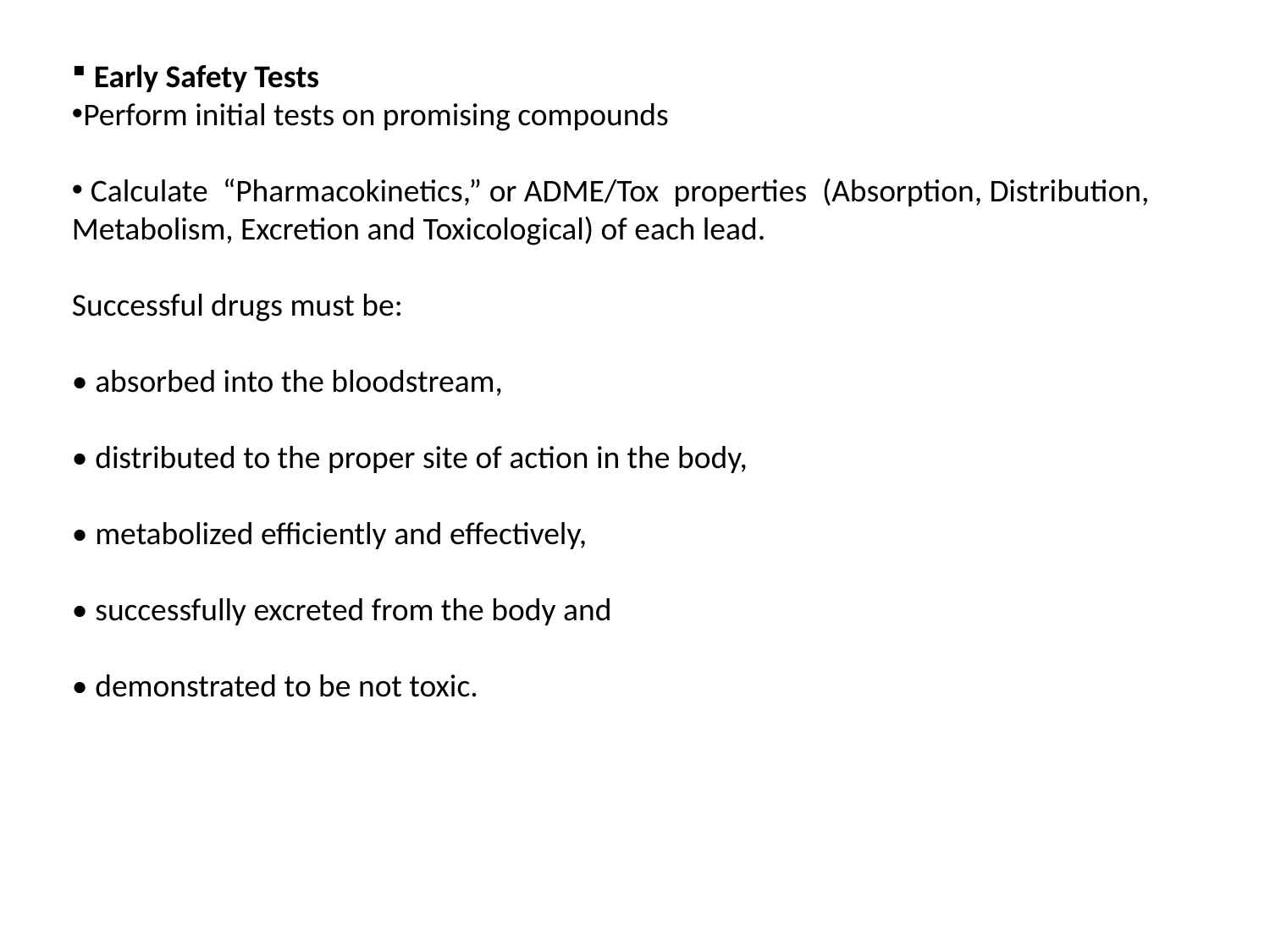

Early Safety Tests
Perform initial tests on promising compounds

 Calculate  “Pharmacokinetics,” or ADME/Tox  properties  (Absorption, Distribution, Metabolism, Excretion and Toxicological) of each lead.

Successful drugs must be:

• absorbed into the bloodstream,

• distributed to the proper site of action in the body,

• metabolized efficiently and effectively,

• successfully excreted from the body and

• demonstrated to be not toxic.